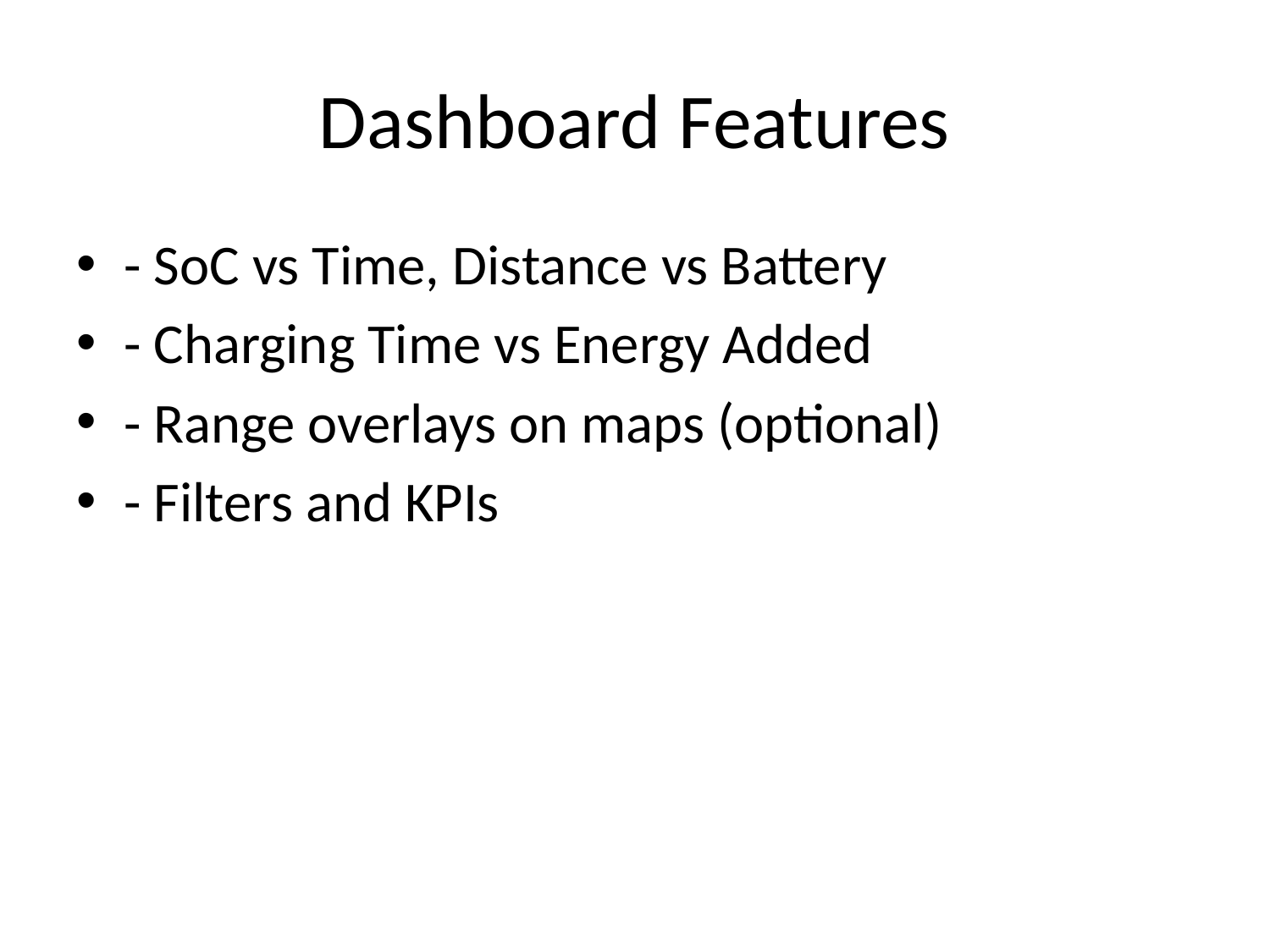

# Dashboard Features
- SoC vs Time, Distance vs Battery
- Charging Time vs Energy Added
- Range overlays on maps (optional)
- Filters and KPIs